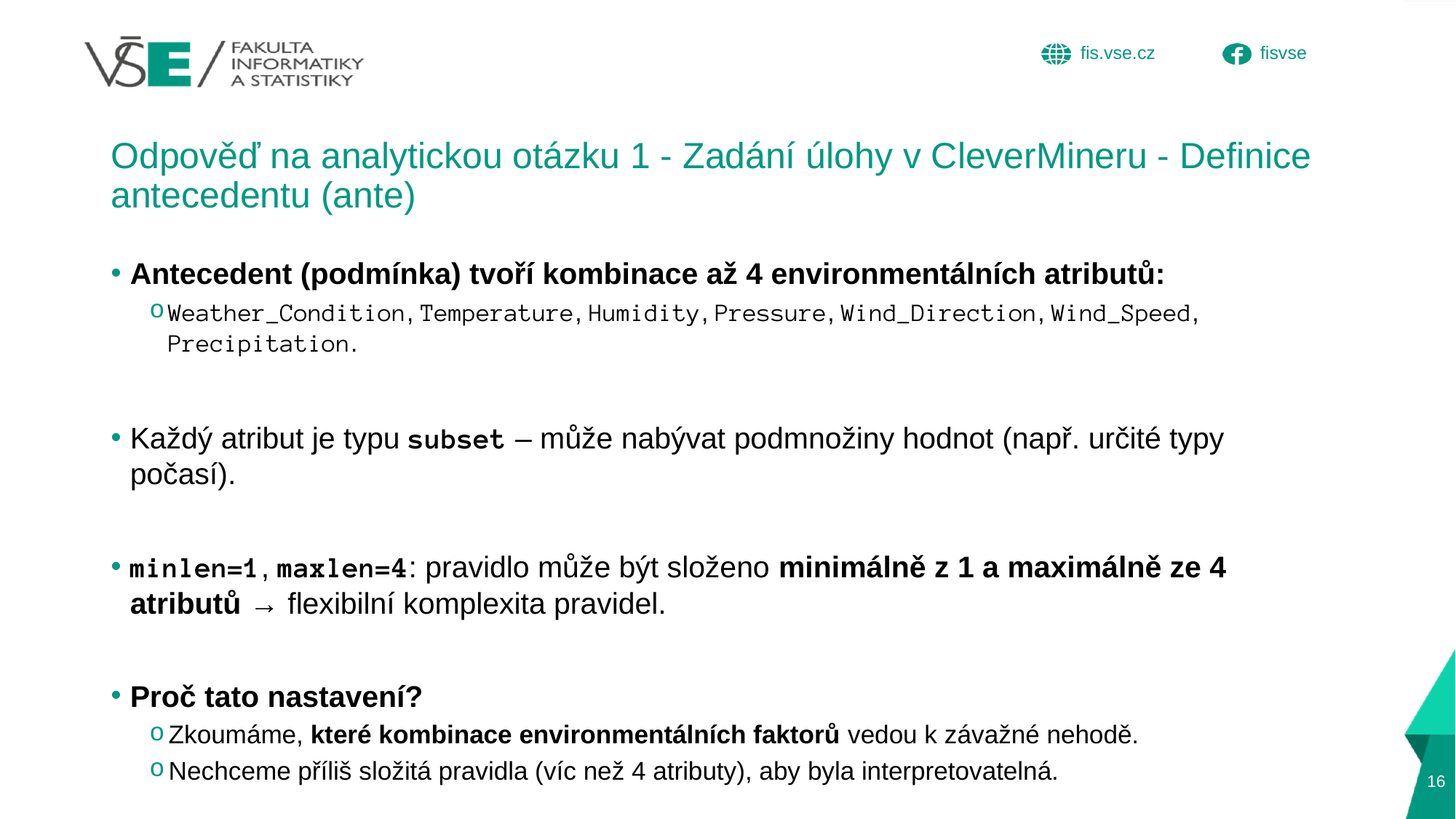

# Odpověď na analytickou otázku 1 - Zadání úlohy v CleverMineru - Definice antecedentu (ante)
Antecedent (podmínka) tvoří kombinace až 4 environmentálních atributů:
Weather_Condition, Temperature, Humidity, Pressure, Wind_Direction, Wind_Speed, Precipitation.

Každý atribut je typu subset – může nabývat podmnožiny hodnot (např. určité typy počasí).

minlen=1, maxlen=4: pravidlo může být složeno minimálně z 1 a maximálně ze 4 atributů → flexibilní komplexita pravidel.

Proč tato nastavení?
Zkoumáme, které kombinace environmentálních faktorů vedou k závažné nehodě.
Nechceme příliš složitá pravidla (víc než 4 atributy), aby byla interpretovatelná.